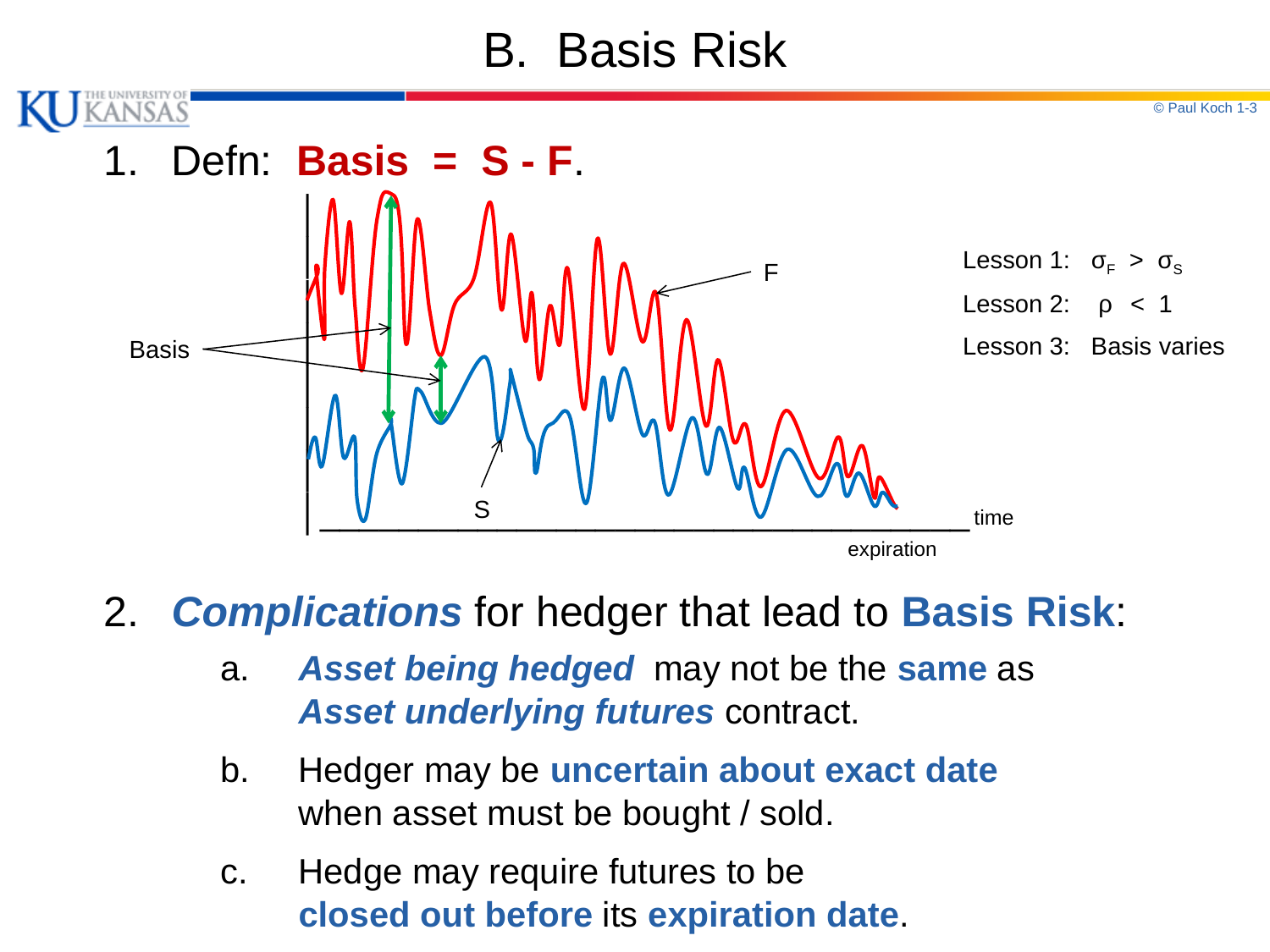

# B.  Basis Risk
© Paul Koch 1-3
     1.	Defn:  Basis  =  S - F.
		│
		│					   Lesson 1:   σF  >  σS
		│					   Lesson 2:    ρ   <  1
		│					   Lesson 3:   Basis varies
		│
		│
		│
		│_________________________________ time
						     expiration
     2.	Complications for hedger that lead to Basis Risk:
	     a.	Asset being hedged  may not be the same as
		Asset underlying futures contract.

	     b.	Hedger may be uncertain about exact date
		when asset must be bought / sold.

	     c.	Hedge may require futures to be
		closed out before its expiration date.

F
Basis

S